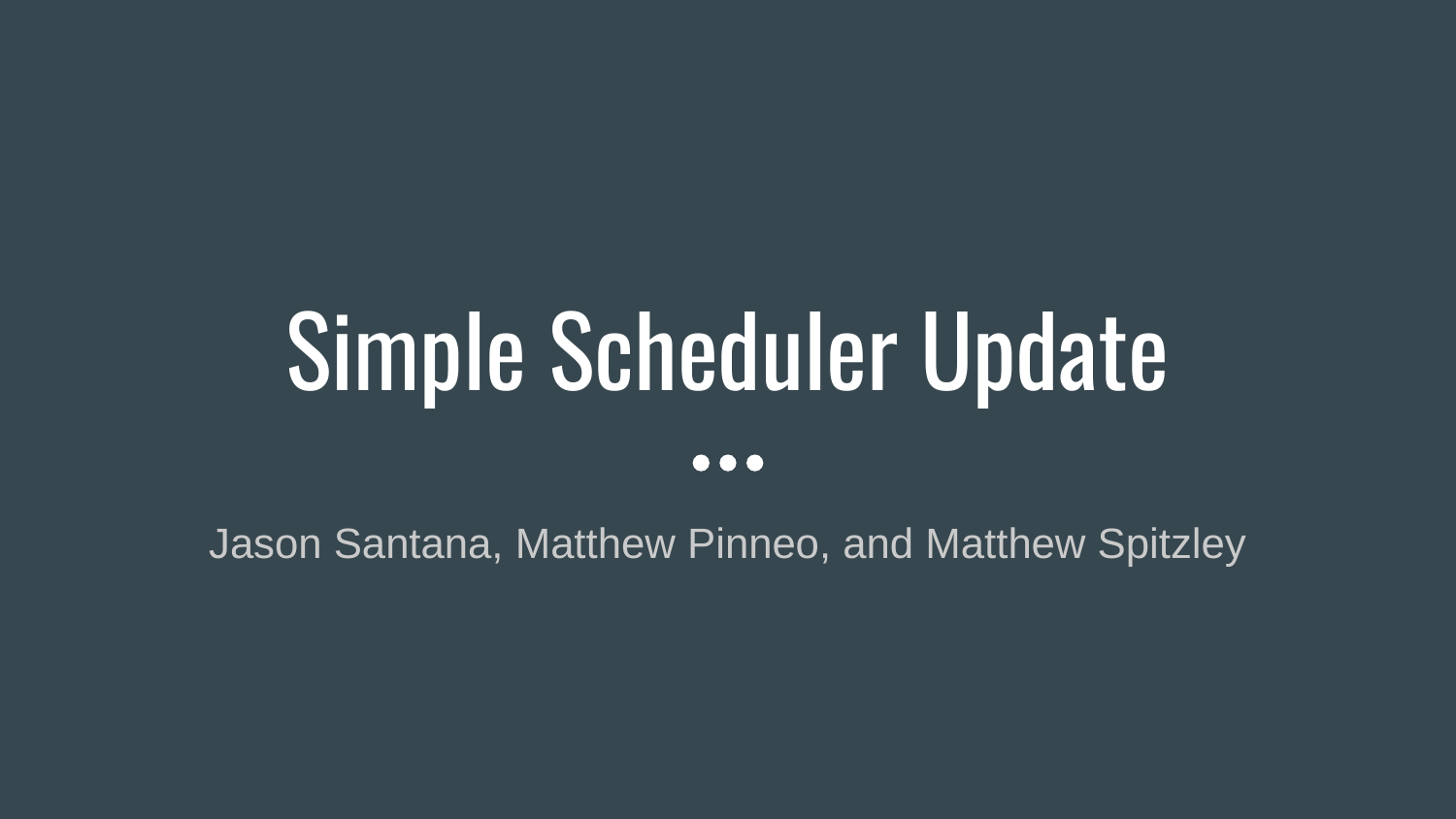

# Simple Scheduler Update
Jason Santana, Matthew Pinneo, and Matthew Spitzley